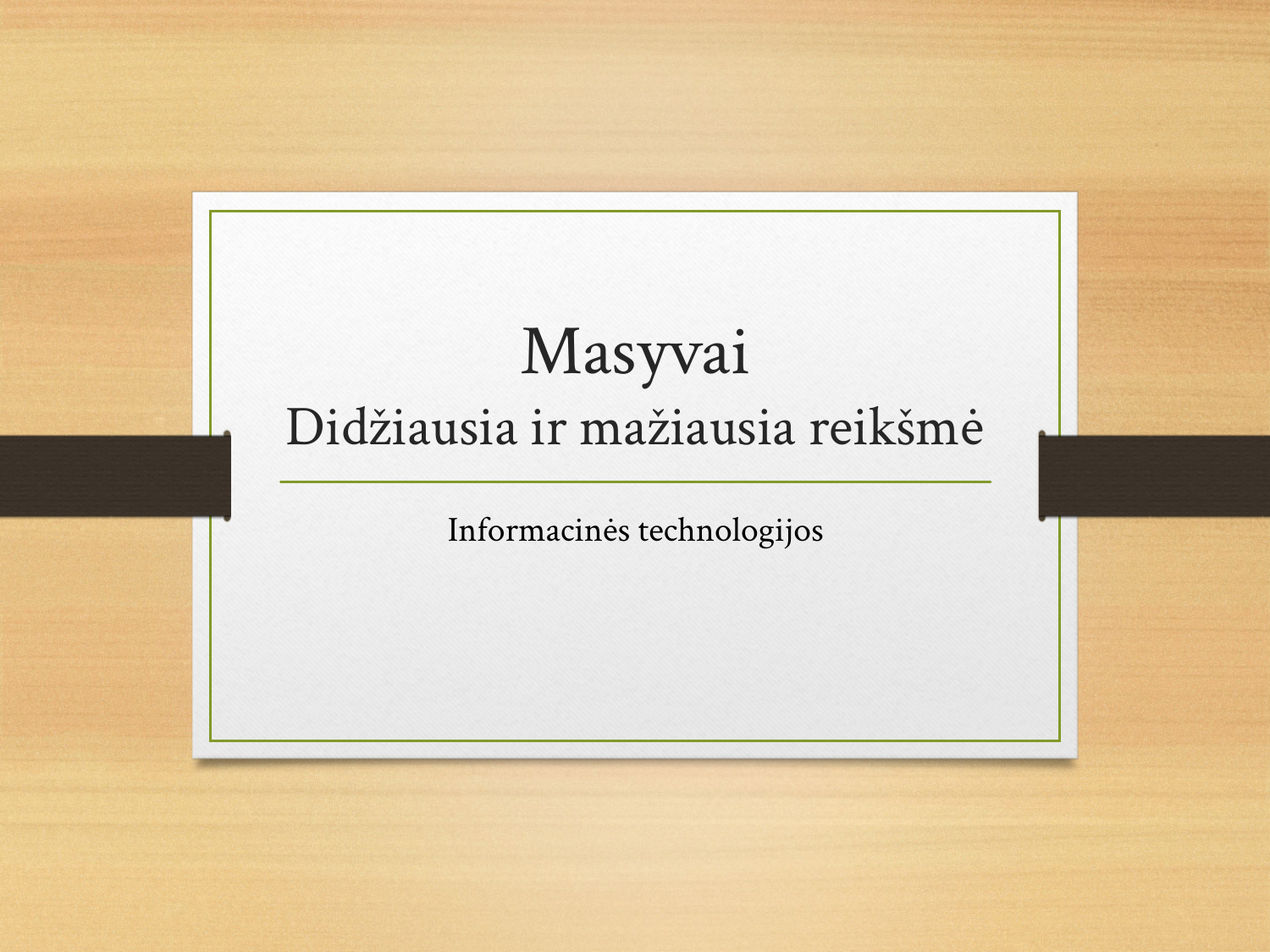

# Masyvai Didžiausia ir mažiausia reikšmė
Informacinės technologijos